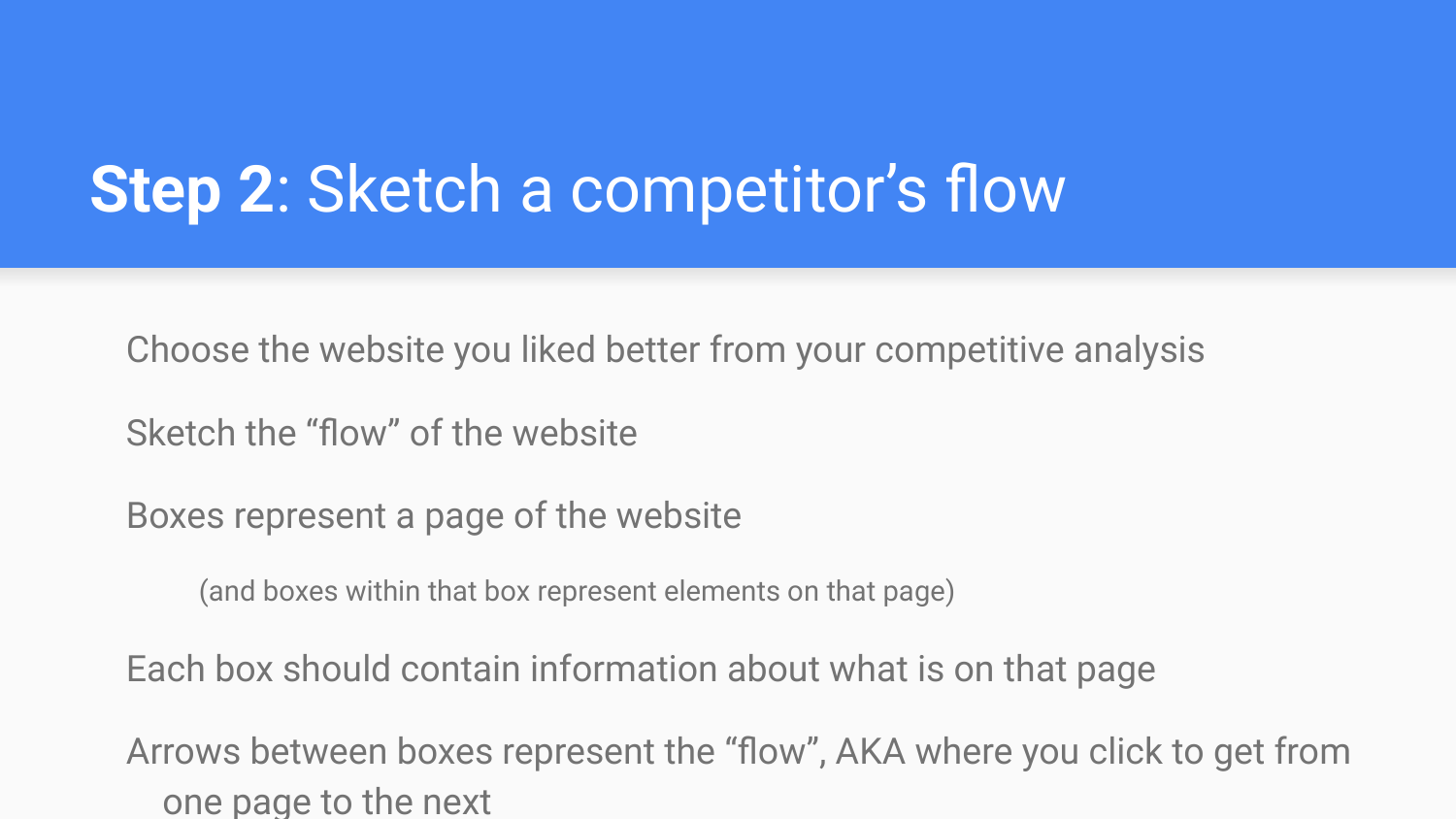

# Step 2: Sketch a competitor’s flow
Choose the website you liked better from your competitive analysis
Sketch the “flow” of the website
Boxes represent a page of the website
(and boxes within that box represent elements on that page)
Each box should contain information about what is on that page
Arrows between boxes represent the “flow”, AKA where you click to get from one page to the next